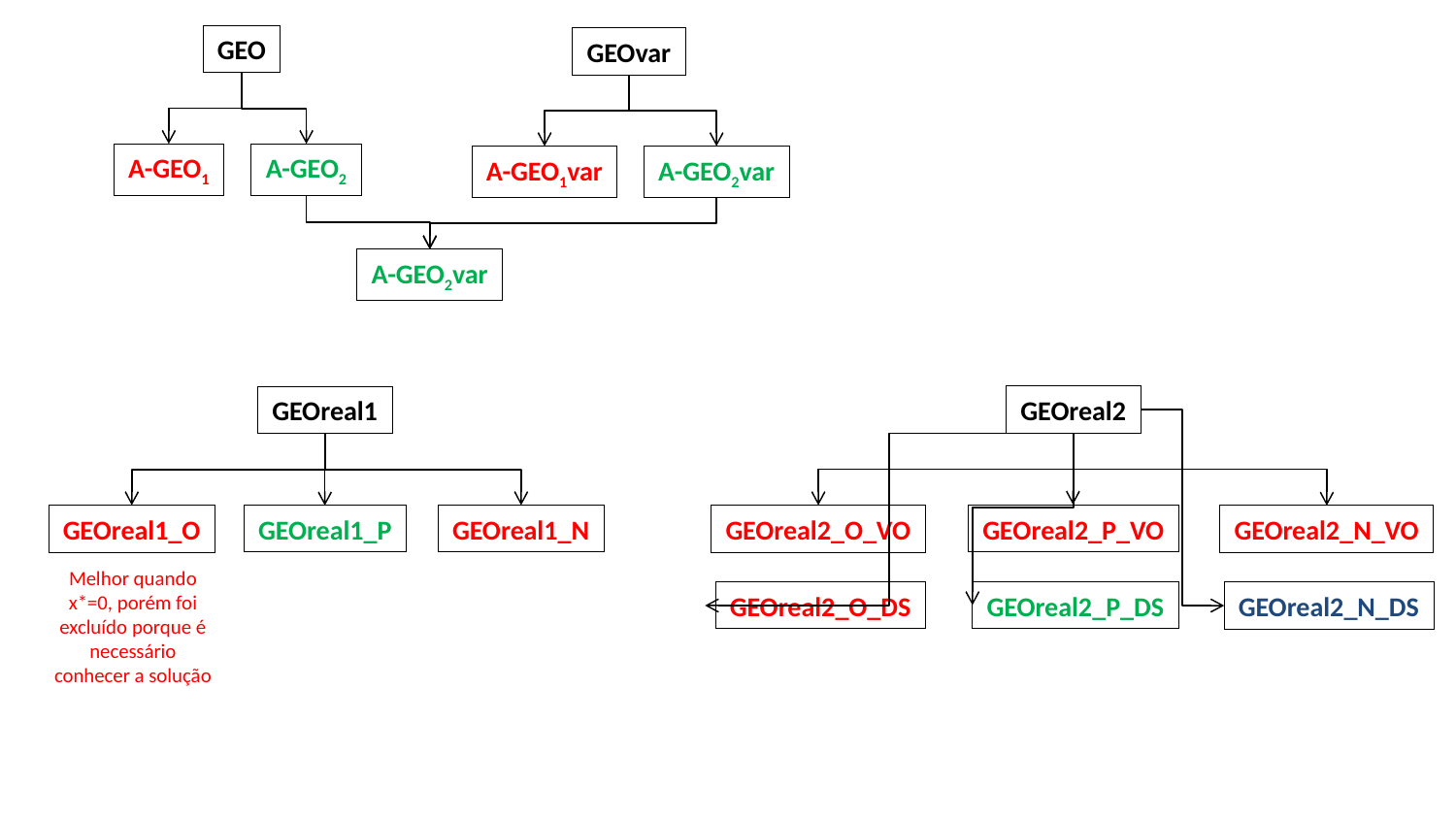

GEO
GEOvar
A-GEO1
A-GEO2
A-GEO1var
A-GEO2var
A-GEO2var
GEOreal2
GEOreal1
GEOreal1_P
GEOreal1_N
GEOreal2_P_VO
GEOreal1_O
GEOreal2_O_VO
GEOreal2_N_VO
Melhor quando x*=0, porém foi excluído porque é necessário conhecer a solução
GEOreal2_P_DS
GEOreal2_O_DS
GEOreal2_N_DS